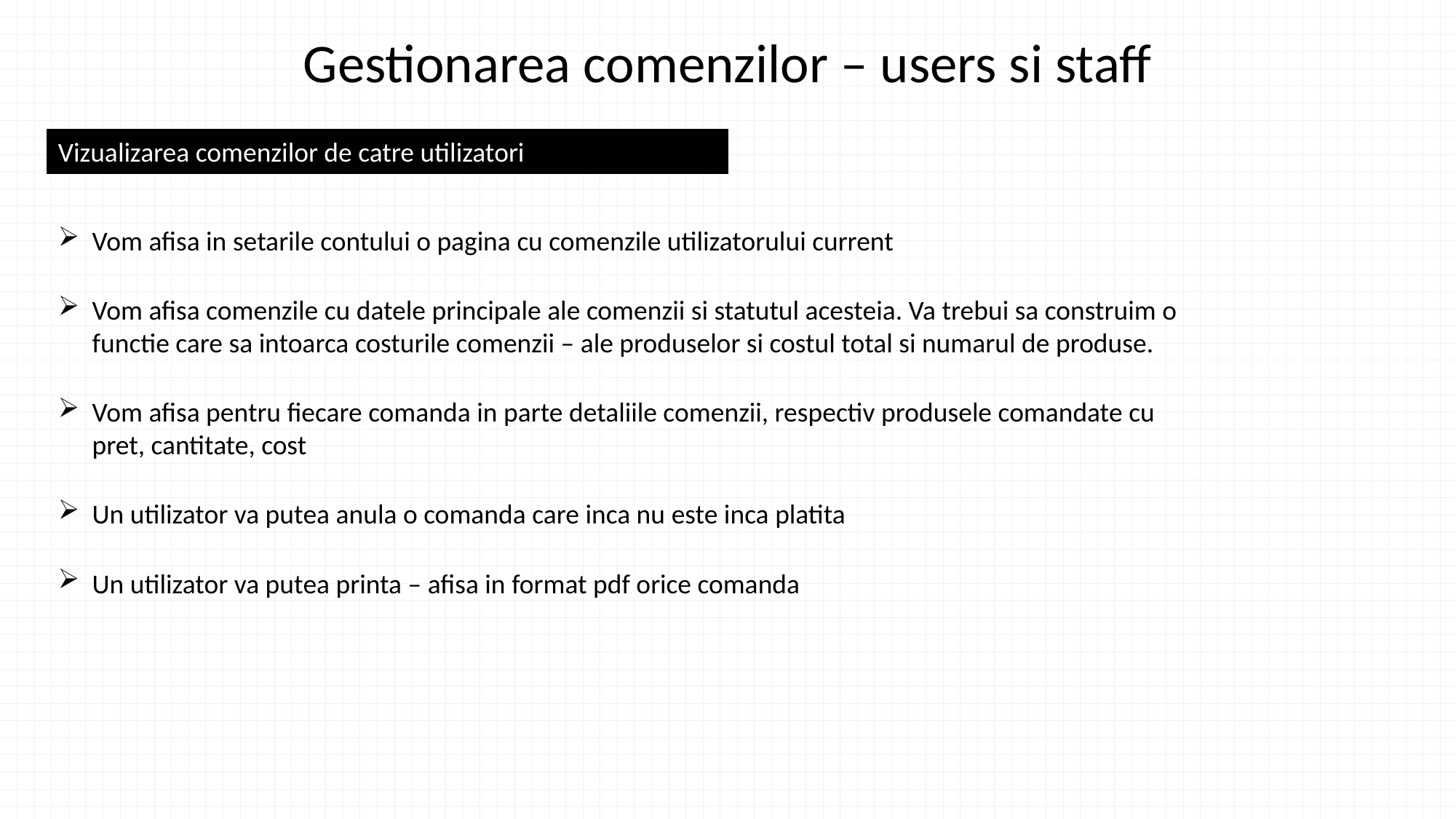

# Gestionarea comenzilor – users si staff
Vizualizarea comenzilor de catre utilizatori
Vom afisa in setarile contului o pagina cu comenzile utilizatorului current
Vom afisa comenzile cu datele principale ale comenzii si statutul acesteia. Va trebui sa construim o functie care sa intoarca costurile comenzii – ale produselor si costul total si numarul de produse.
Vom afisa pentru fiecare comanda in parte detaliile comenzii, respectiv produsele comandate cu pret, cantitate, cost
Un utilizator va putea anula o comanda care inca nu este inca platita
Un utilizator va putea printa – afisa in format pdf orice comanda